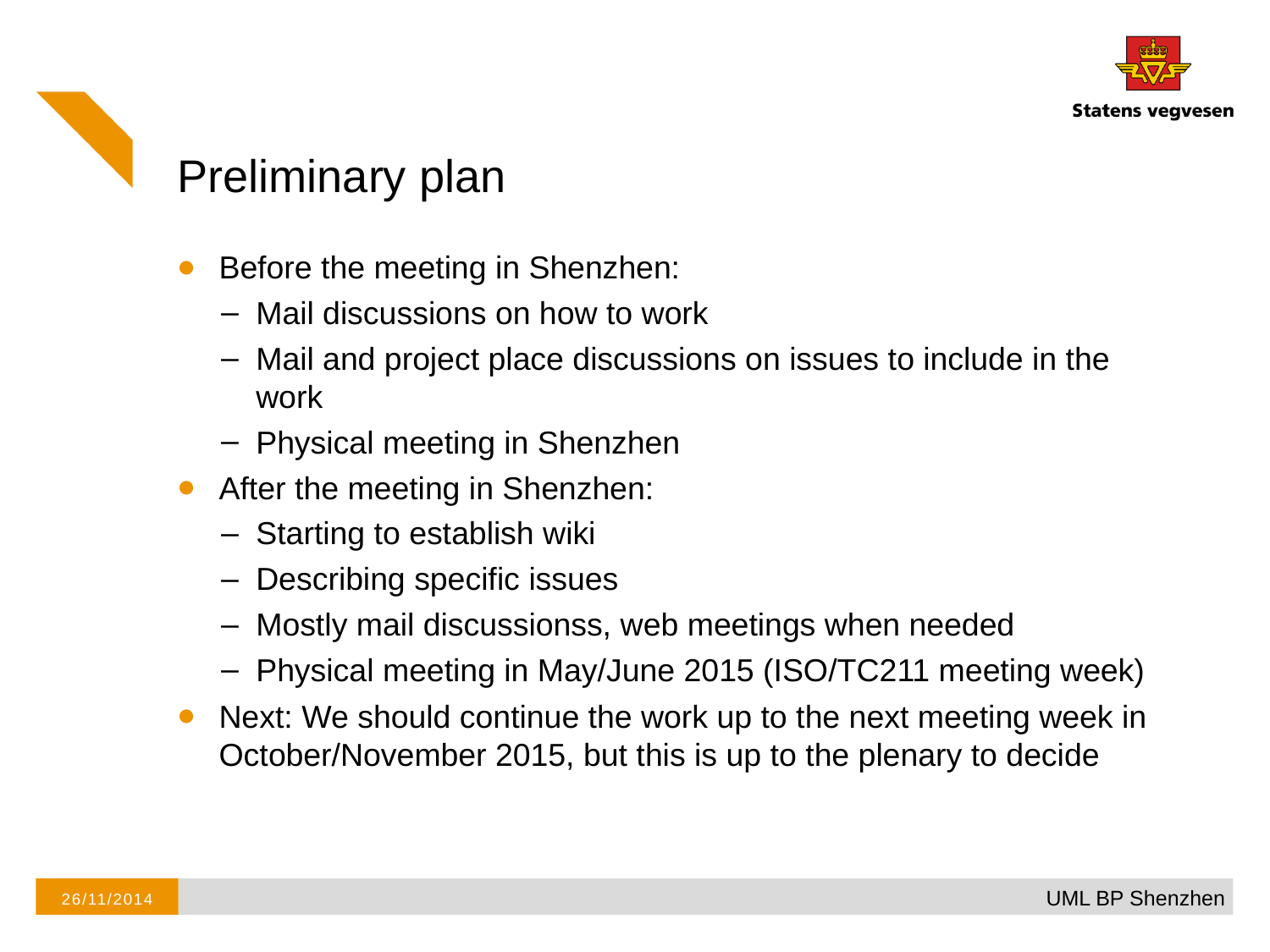

# Preliminary plan
Before the meeting in Shenzhen:
Mail discussions on how to work
Mail and project place discussions on issues to include in the work
Physical meeting in Shenzhen
After the meeting in Shenzhen:
Starting to establish wiki
Describing specific issues
Mostly mail discussionss, web meetings when needed
Physical meeting in May/June 2015 (ISO/TC211 meeting week)
Next: We should continue the work up to the next meeting week in October/November 2015, but this is up to the plenary to decide

UML BP Shenzhen
26/11/2014